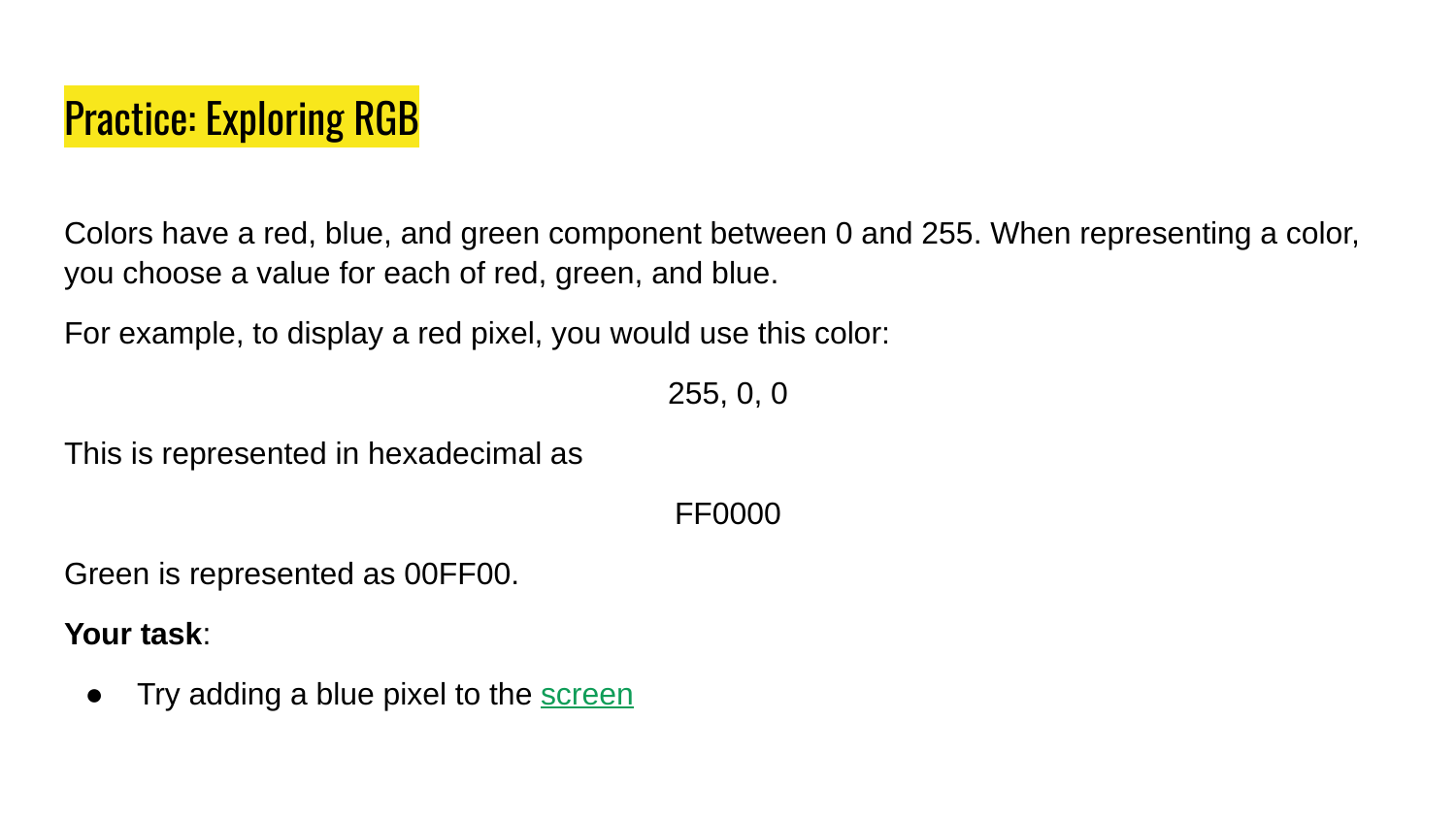

# Practice: Exploring RGB
Colors have a red, blue, and green component between 0 and 255. When representing a color, you choose a value for each of red, green, and blue.
For example, to display a red pixel, you would use this color:
255, 0, 0
This is represented in hexadecimal as
FF0000
Green is represented as 00FF00.
Your task:
Try adding a blue pixel to the screen